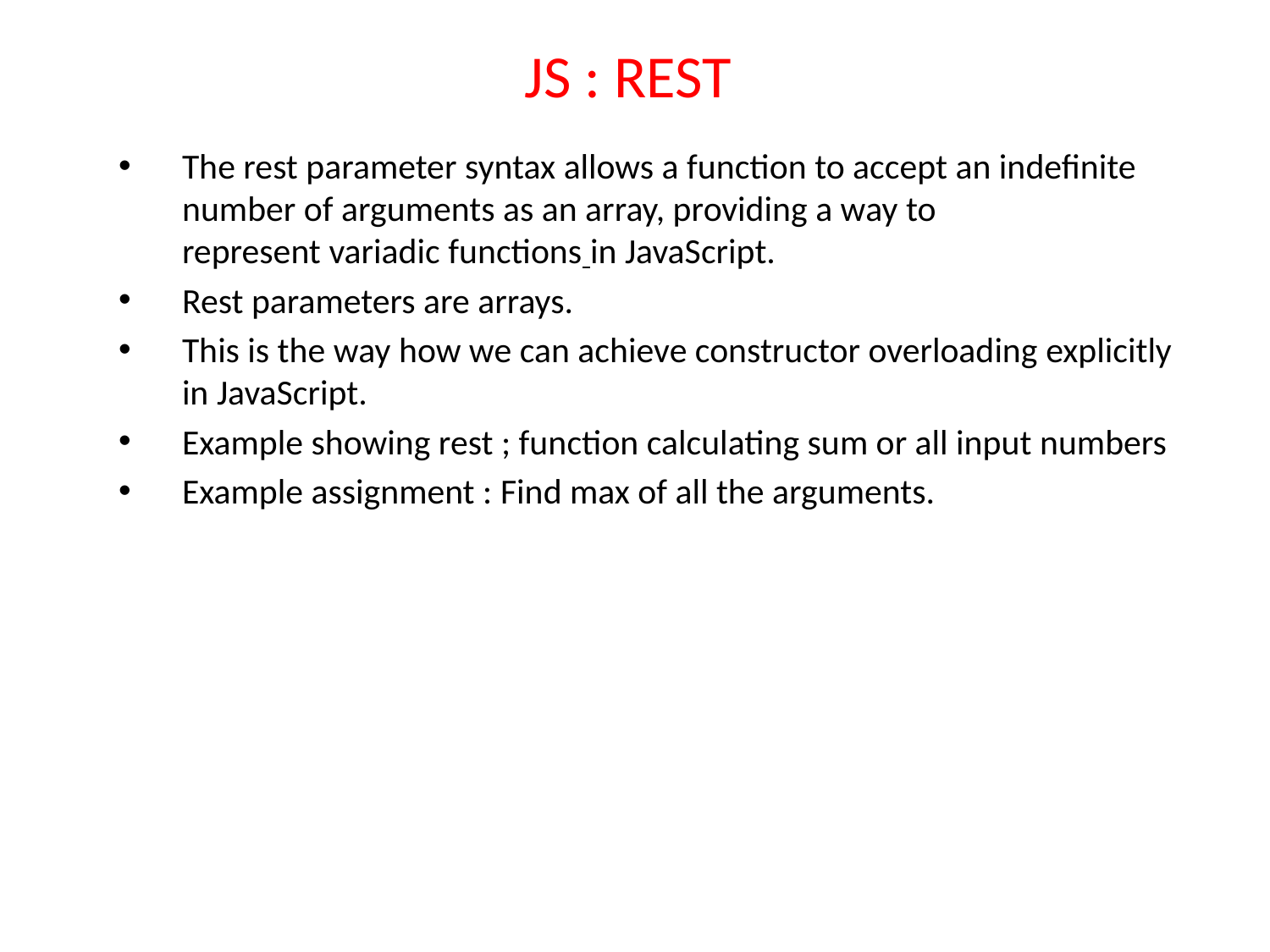

# JS : REST
The rest parameter syntax allows a function to accept an indefinite number of arguments as an array, providing a way to represent variadic functions in JavaScript.
Rest parameters are arrays.
This is the way how we can achieve constructor overloading explicitly in JavaScript.
Example showing rest ; function calculating sum or all input numbers
Example assignment : Find max of all the arguments.